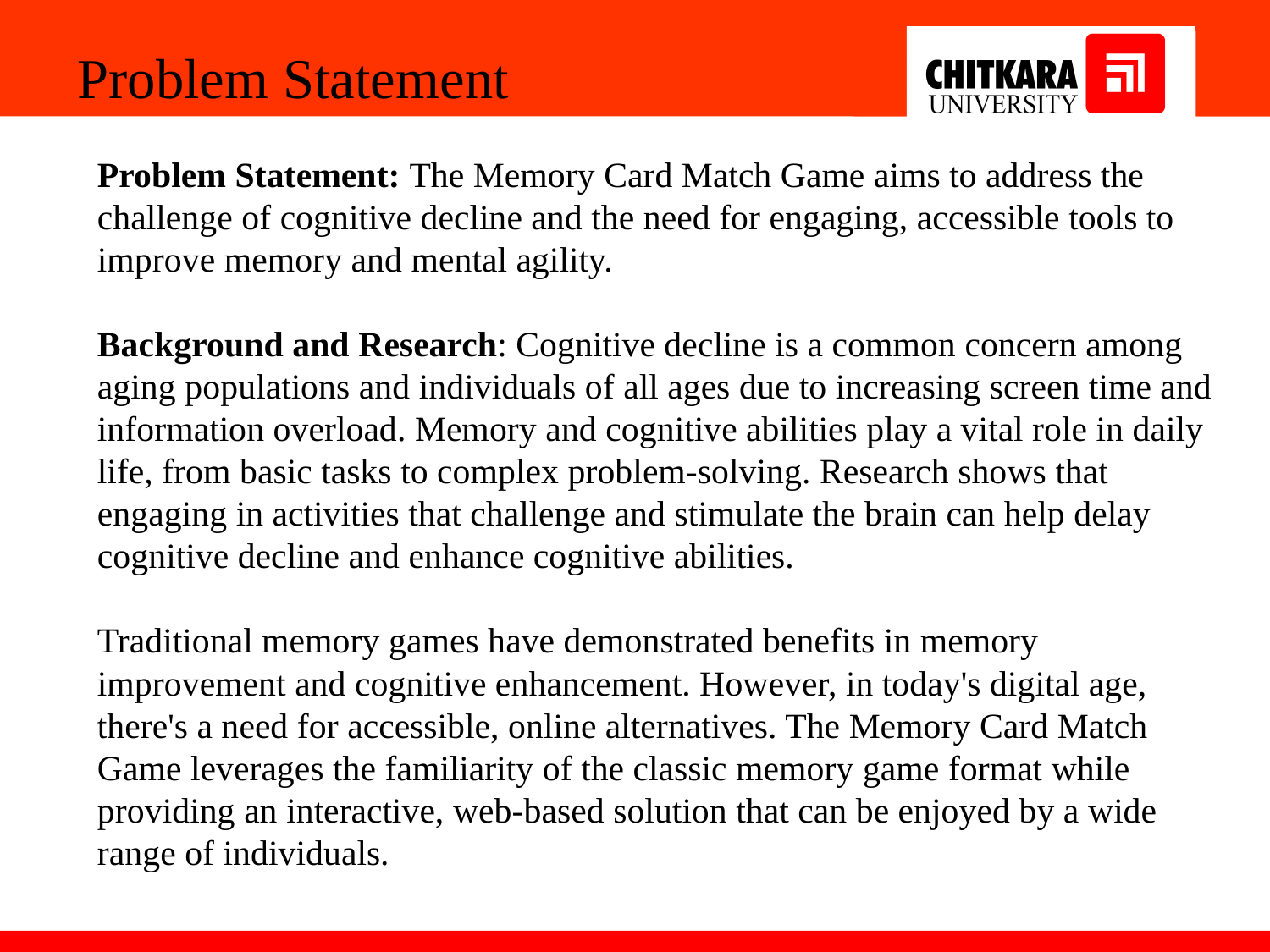

Problem Statement
Problem Statement: The Memory Card Match Game aims to address the challenge of cognitive decline and the need for engaging, accessible tools to improve memory and mental agility.

Background and Research: Cognitive decline is a common concern among aging populations and individuals of all ages due to increasing screen time and information overload. Memory and cognitive abilities play a vital role in daily life, from basic tasks to complex problem-solving. Research shows that engaging in activities that challenge and stimulate the brain can help delay cognitive decline and enhance cognitive abilities.

Traditional memory games have demonstrated benefits in memory improvement and cognitive enhancement. However, in today's digital age, there's a need for accessible, online alternatives. The Memory Card Match Game leverages the familiarity of the classic memory game format while providing an interactive, web-based solution that can be enjoyed by a wide range of individuals.